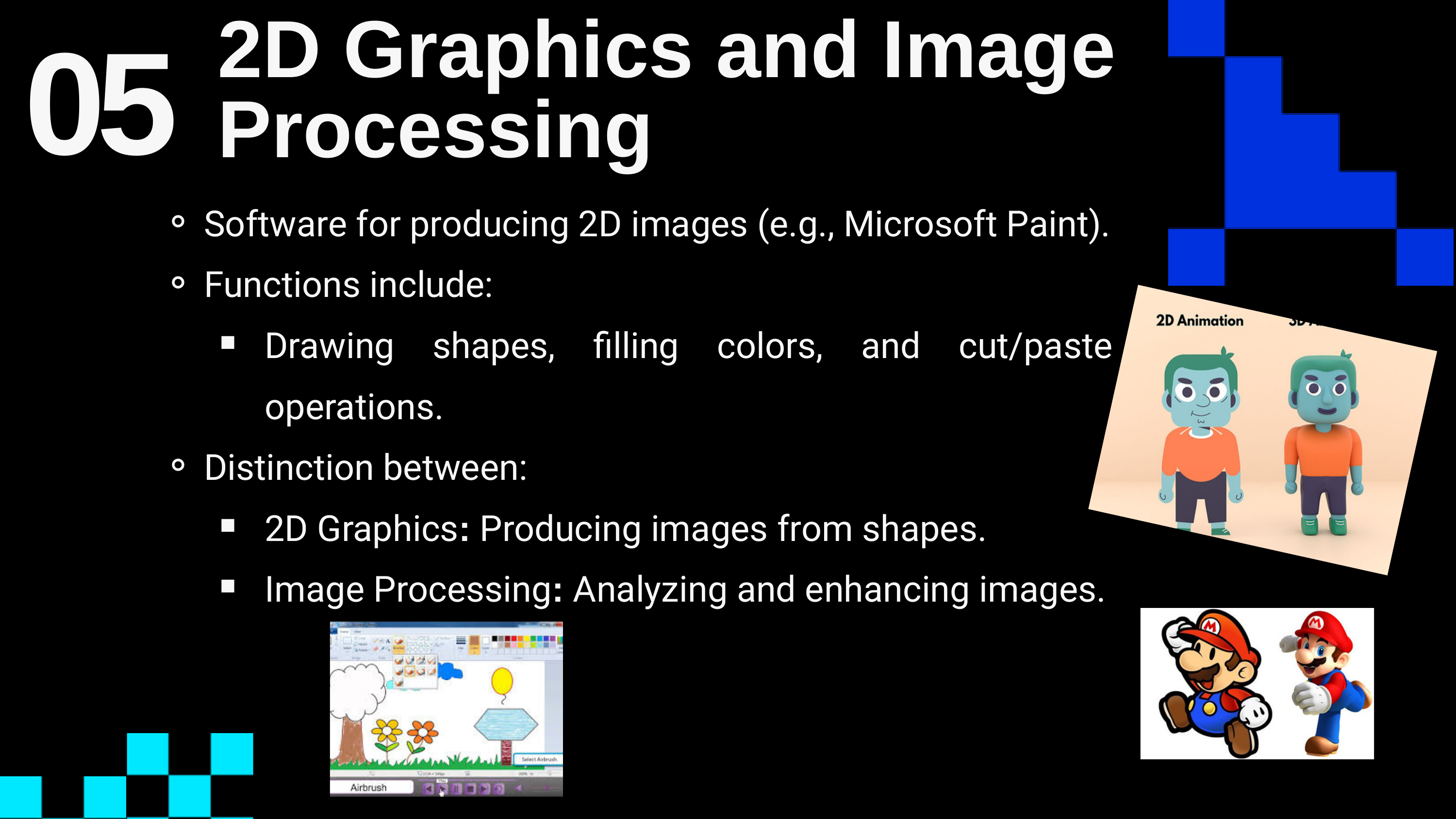

05
2D Graphics and Image Processing
Software for producing 2D images (e.g., Microsoft Paint).
Functions include:
Drawing shapes, filling colors, and cut/paste operations.
Distinction between:
2D Graphics: Producing images from shapes.
Image Processing: Analyzing and enhancing images.